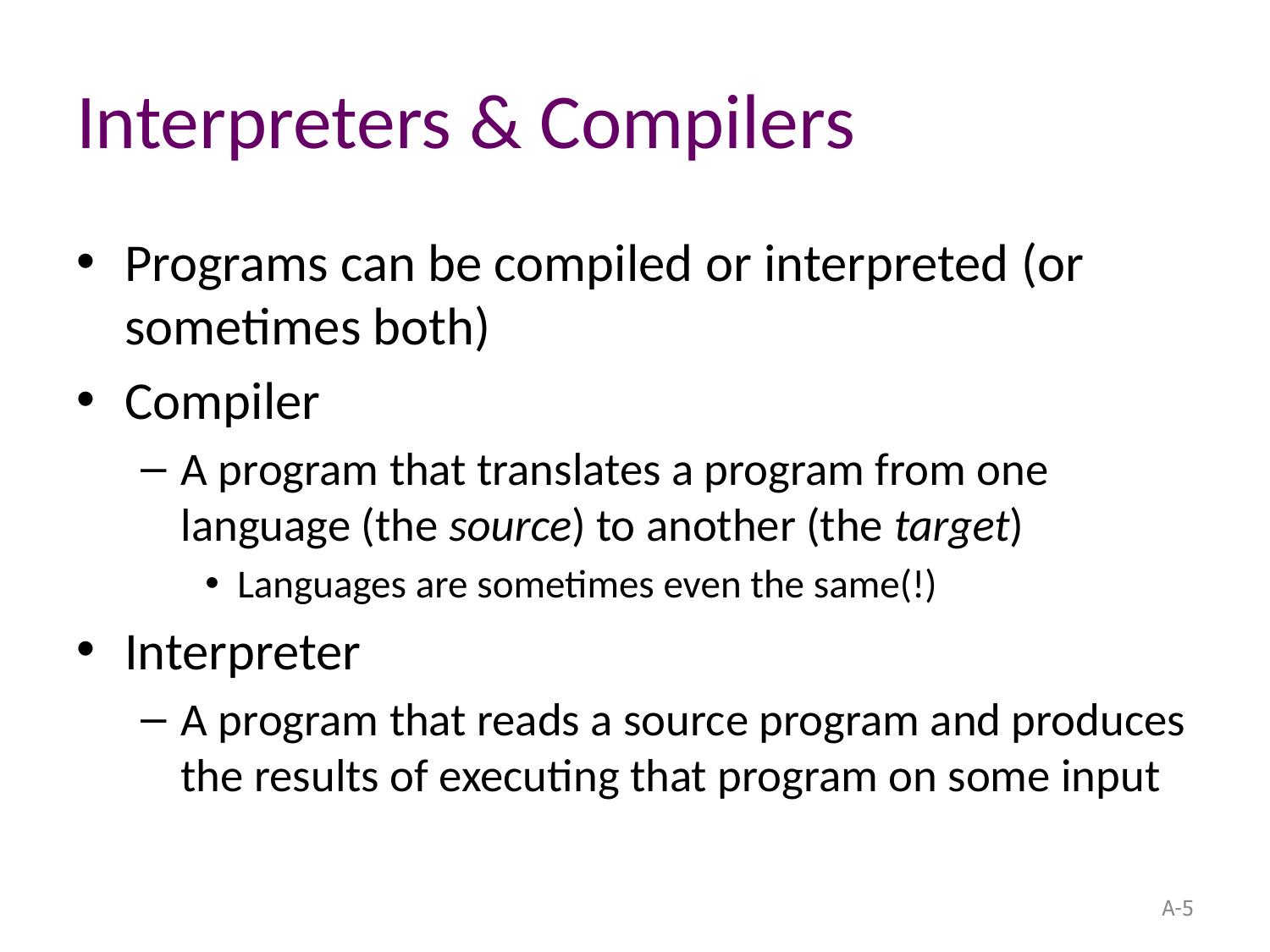

# Interpreters & Compilers
Programs can be compiled or interpreted (or sometimes both)
Compiler
A program that translates a program from one language (the source) to another (the target)
Languages are sometimes even the same(!)
Interpreter
A program that reads a source program and produces the results of executing that program on some input
A-5